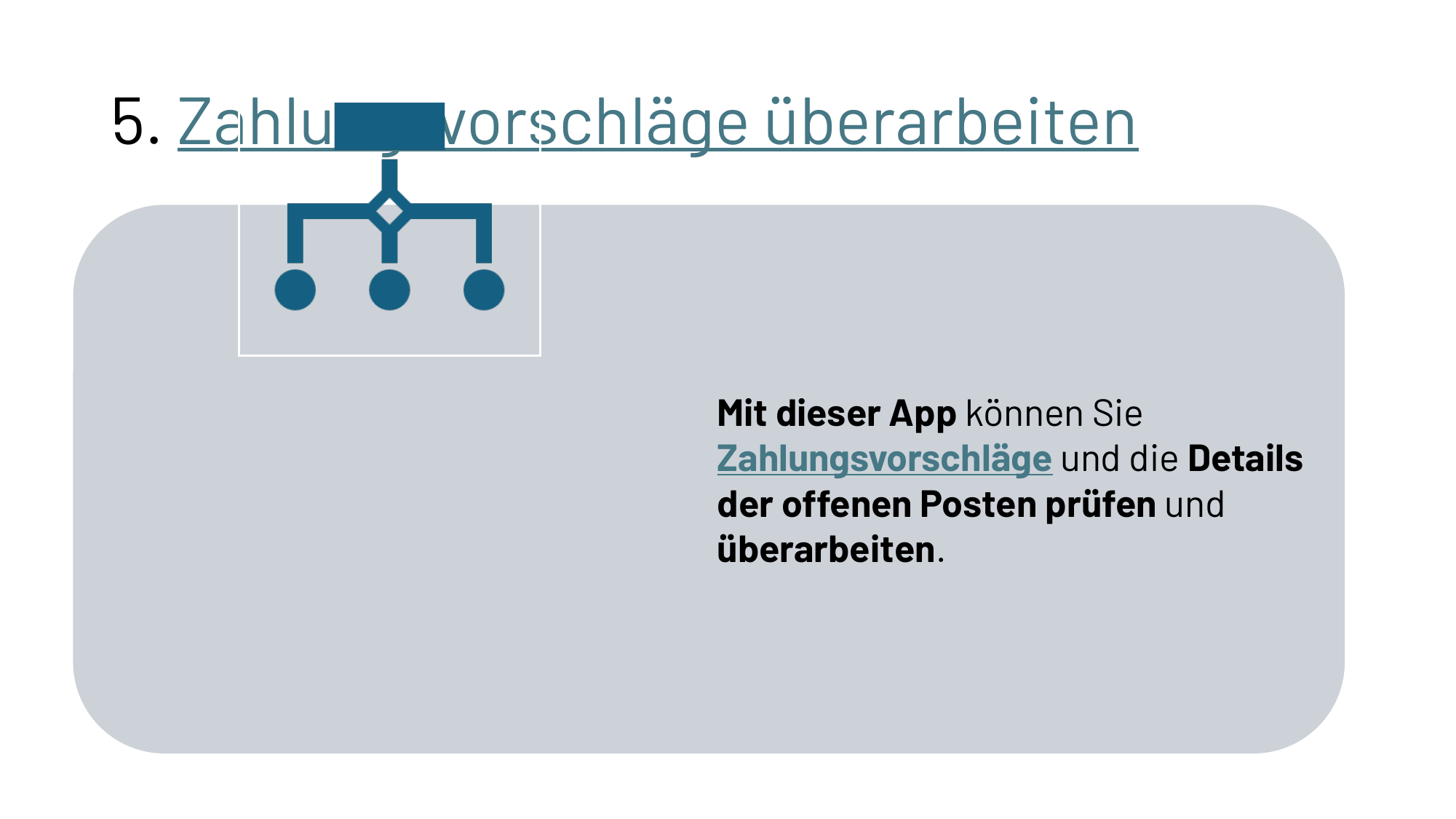

# 5. Zahlungsvorschläge überarbeiten
Mit dieser App können Sie Zahlungsvorschläge und die Details der offenen Posten prüfen und überarbeiten.